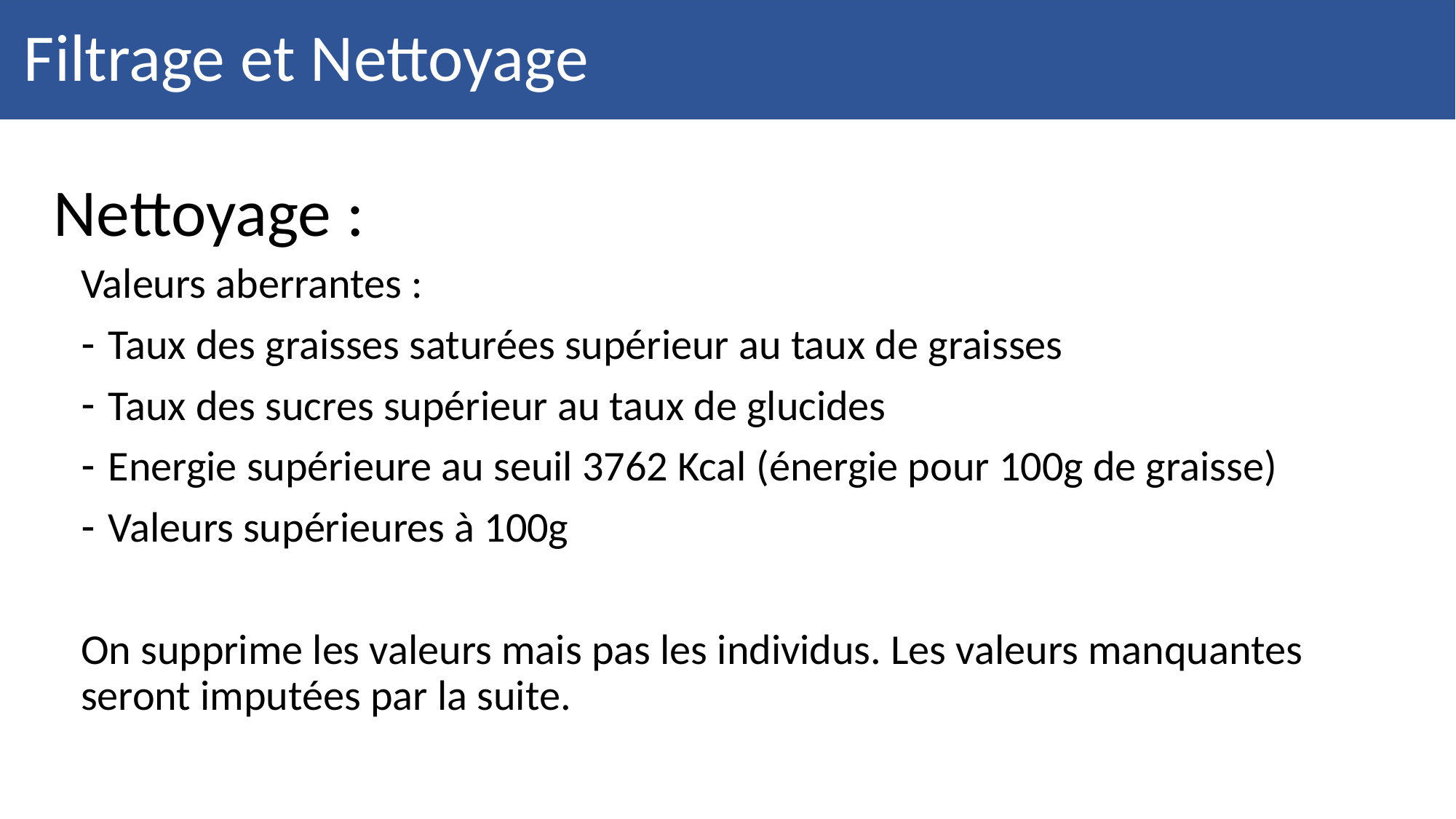

# Filtrage et Nettoyage
Nettoyage :
Valeurs aberrantes :
Taux des graisses saturées supérieur au taux de graisses
Taux des sucres supérieur au taux de glucides
Energie supérieure au seuil 3762 Kcal (énergie pour 100g de graisse)
Valeurs supérieures à 100g

On supprime les valeurs mais pas les individus. Les valeurs manquantes seront imputées par la suite.